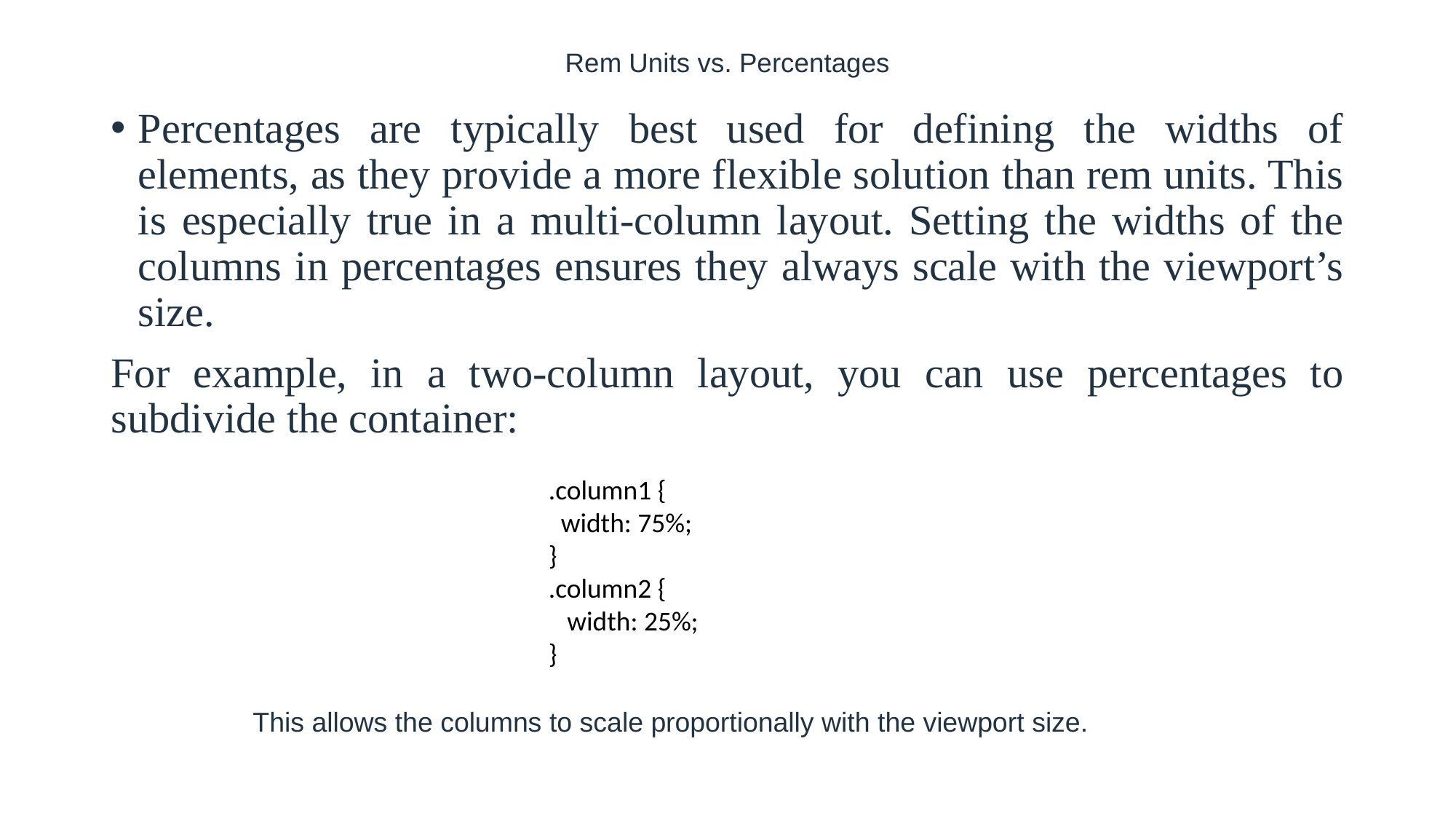

# Rem Units vs. Percentages
Percentages are typically best used for defining the widths of elements, as they provide a more flexible solution than rem units. This is especially true in a multi-column layout. Setting the widths of the columns in percentages ensures they always scale with the viewport’s size.
For example, in a two-column layout, you can use percentages to subdivide the container:

.column1 {
  width: 75%;
}
.column2 {
   width: 25%;
}
This allows the columns to scale proportionally with the viewport size.